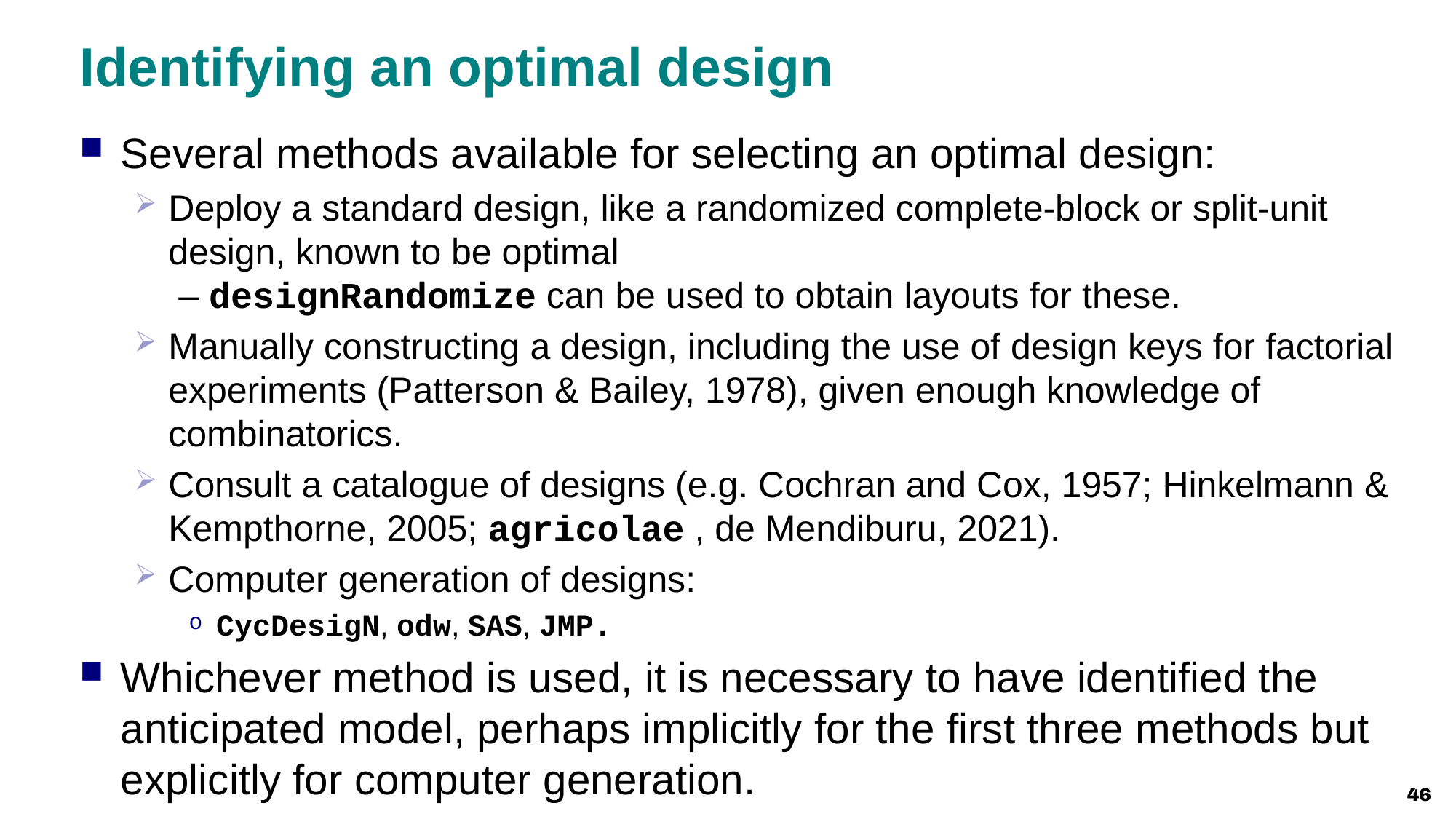

# Identifying an optimal design
Several methods available for selecting an optimal design:
Deploy a standard design, like a randomized complete-block or split-unit design, known to be optimal
 – designRandomize can be used to obtain layouts for these.
Manually constructing a design, including the use of design keys for factorial experiments (Patterson & Bailey, 1978), given enough knowledge of combinatorics.
Consult a catalogue of designs (e.g. Cochran and Cox, 1957; Hinkelmann & Kempthorne, 2005; agricolae , de Mendiburu, 2021).
Computer generation of designs:
CycDesigN, odw, SAS, JMP.
Whichever method is used, it is necessary to have identified the anticipated model, perhaps implicitly for the first three methods but explicitly for computer generation.
46